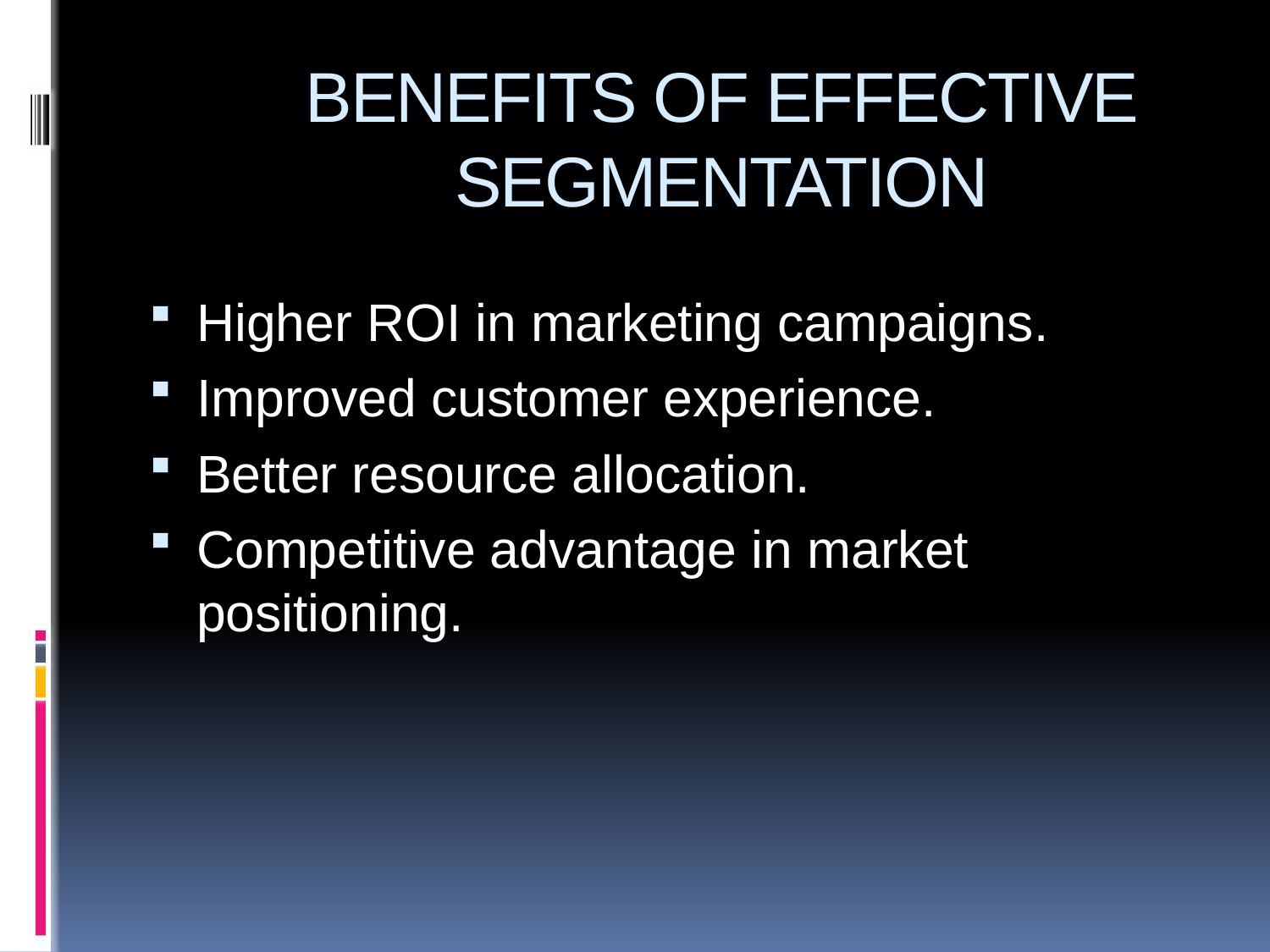

# BENEFITS OF EFFECTIVE SEGMENTATION
Higher ROI in marketing campaigns.
Improved customer experience.
Better resource allocation.
Competitive advantage in market positioning.